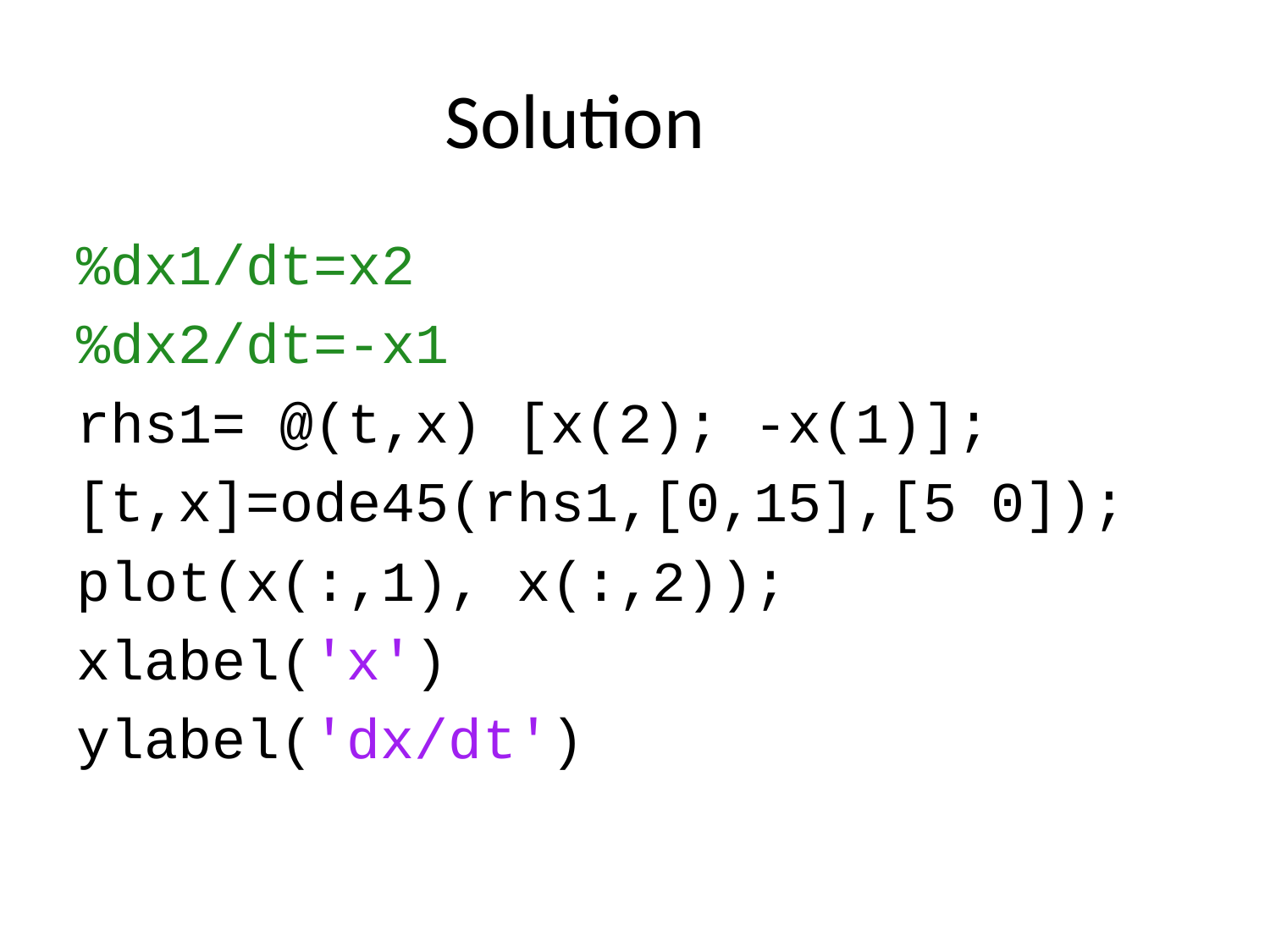

# Solution
%dx1/dt=x2
%dx2/dt=-x1
rhs1= @(t,x) [x(2); -x(1)];
[t,x]=ode45(rhs1,[0,15],[5 0]);
plot(x(:,1), x(:,2));
xlabel('x')
ylabel('dx/dt')